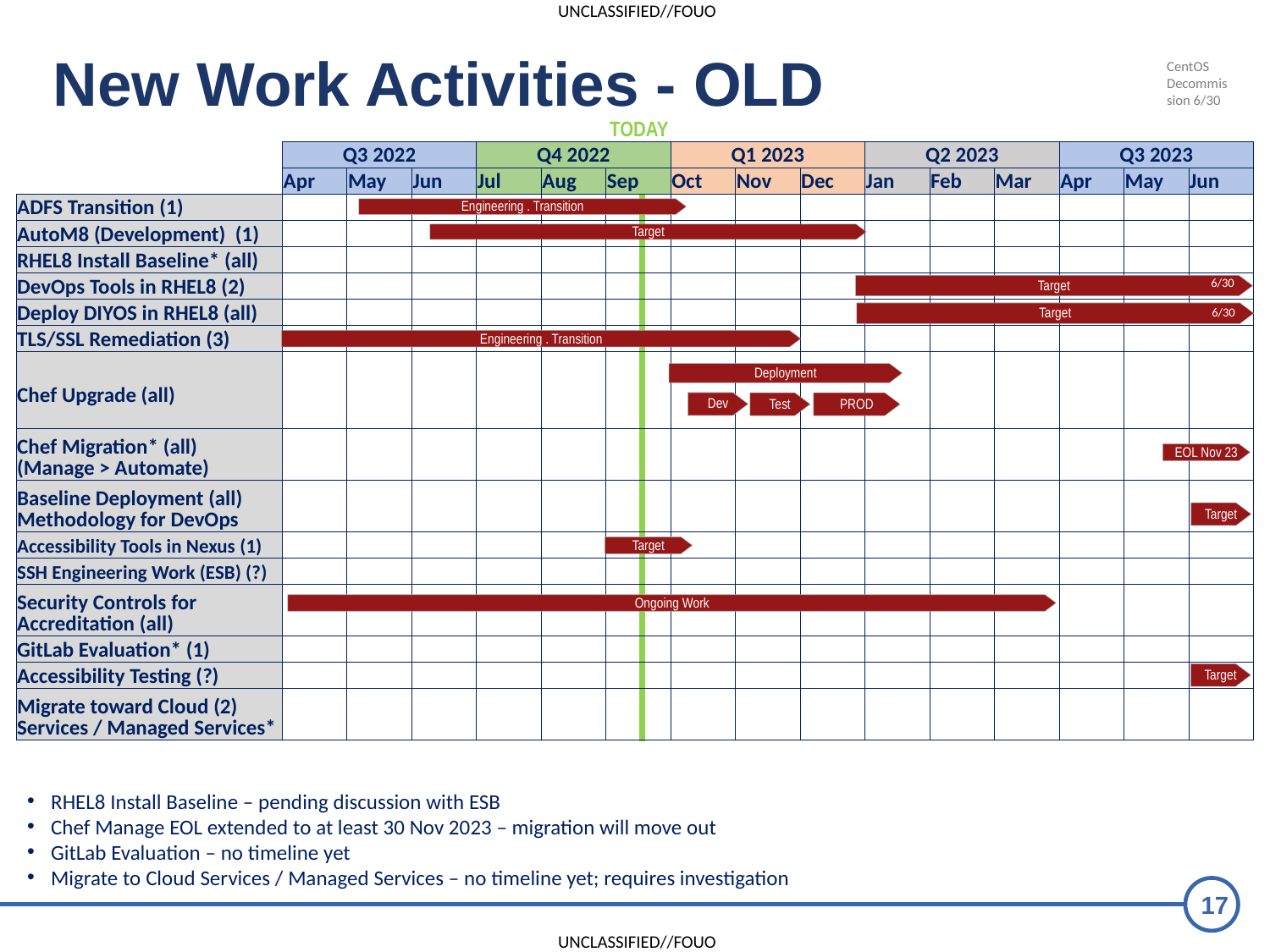

New Work Activities - OLD
CentOS Decommission 6/30
TODAY
|  | Q3 2022 |  |  | Q4 2022 |  |  | Q1 2023 |  |  | Q2 2023 |  |  | Q3 2023 |  |  |
| --- | --- | --- | --- | --- | --- | --- | --- | --- | --- | --- | --- | --- | --- | --- | --- |
|  | Apr | May | Jun | Jul | Aug | Sep | Oct | Nov | Dec | Jan | Feb | Mar | Apr | May | Jun |
| ADFS Transition (1) |  |  |  |  |  |  |  |  |  |  |  |  |  |  |  |
| AutoM8 (Development) (1) |  |  |  |  |  |  |  |  |  |  |  |  |  |  |  |
| RHEL8 Install Baseline\* (all) |  |  |  |  |  |  |  |  |  |  |  |  |  |  |  |
| DevOps Tools in RHEL8 (2) |  |  |  |  |  |  |  |  |  |  |  |  |  |  |  |
| Deploy DIYOS in RHEL8 (all) |  |  |  |  |  |  |  |  |  |  |  |  |  |  |  |
| TLS/SSL Remediation (3) |  |  |  |  |  |  |  |  |  |  |  |  |  |  |  |
| Chef Upgrade (all) |  |  |  |  |  |  |  |  |  |  |  |  |  |  |  |
| Chef Migration\* (all) (Manage > Automate) |  |  |  |  |  |  |  |  |  |  |  |  |  |  |  |
| Baseline Deployment (all) Methodology for DevOps |  |  |  |  |  |  |  |  |  |  |  |  |  |  |  |
| Accessibility Tools in Nexus (1) |  |  |  |  |  |  |  |  |  |  |  |  |  |  |  |
| SSH Engineering Work (ESB) (?) |  |  |  |  |  |  |  |  |  |  |  |  |  |  |  |
| Security Controls for Accreditation (all) |  |  |  |  |  |  |  |  |  |  |  |  |  |  |  |
| GitLab Evaluation\* (1) |  |  |  |  |  |  |  |  |  |  |  |  |  |  |  |
| Accessibility Testing (?) |  |  |  |  |  |  |  |  |  |  |  |  |  |  |  |
| Migrate toward Cloud (2) Services / Managed Services\* |  |  |  |  |  |  |  |  |  |  |  |  |  |  |  |
Engineering . Transition

Target

6/30
Target

Target

6/30
Engineering . Transition

Deployment

Dev

PROD

Test

EOL Nov 23

Target

Target

Ongoing Work

Target

RHEL8 Install Baseline – pending discussion with ESB
Chef Manage EOL extended to at least 30 Nov 2023 – migration will move out
GitLab Evaluation – no timeline yet
Migrate to Cloud Services / Managed Services – no timeline yet; requires investigation
17